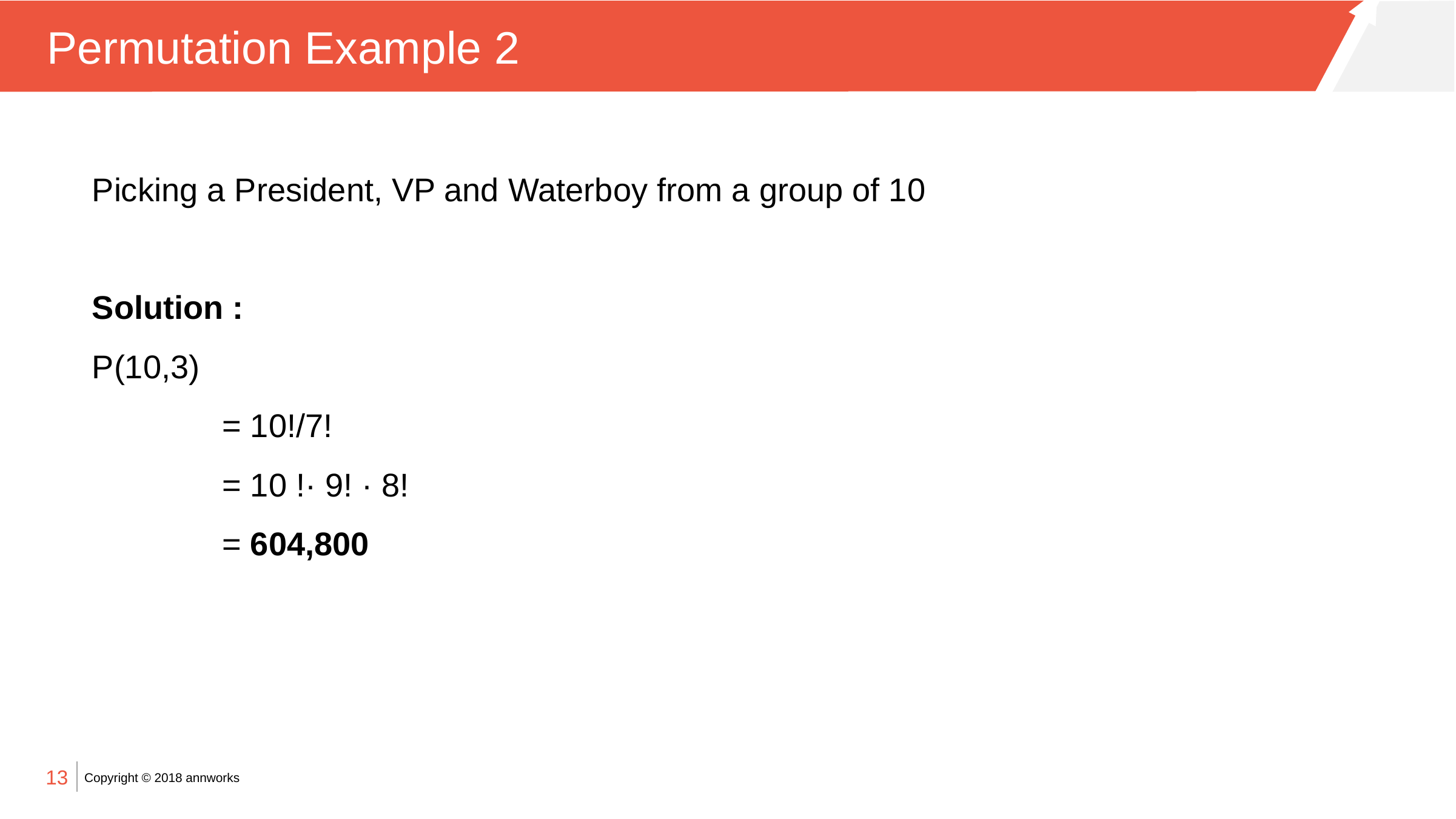

# Permutation Example 2
Picking a President, VP and Waterboy from a group of 10

Solution :
P(10,3)
= 10!/7!
= 10 !· 9! · 8!
= 604,800
13